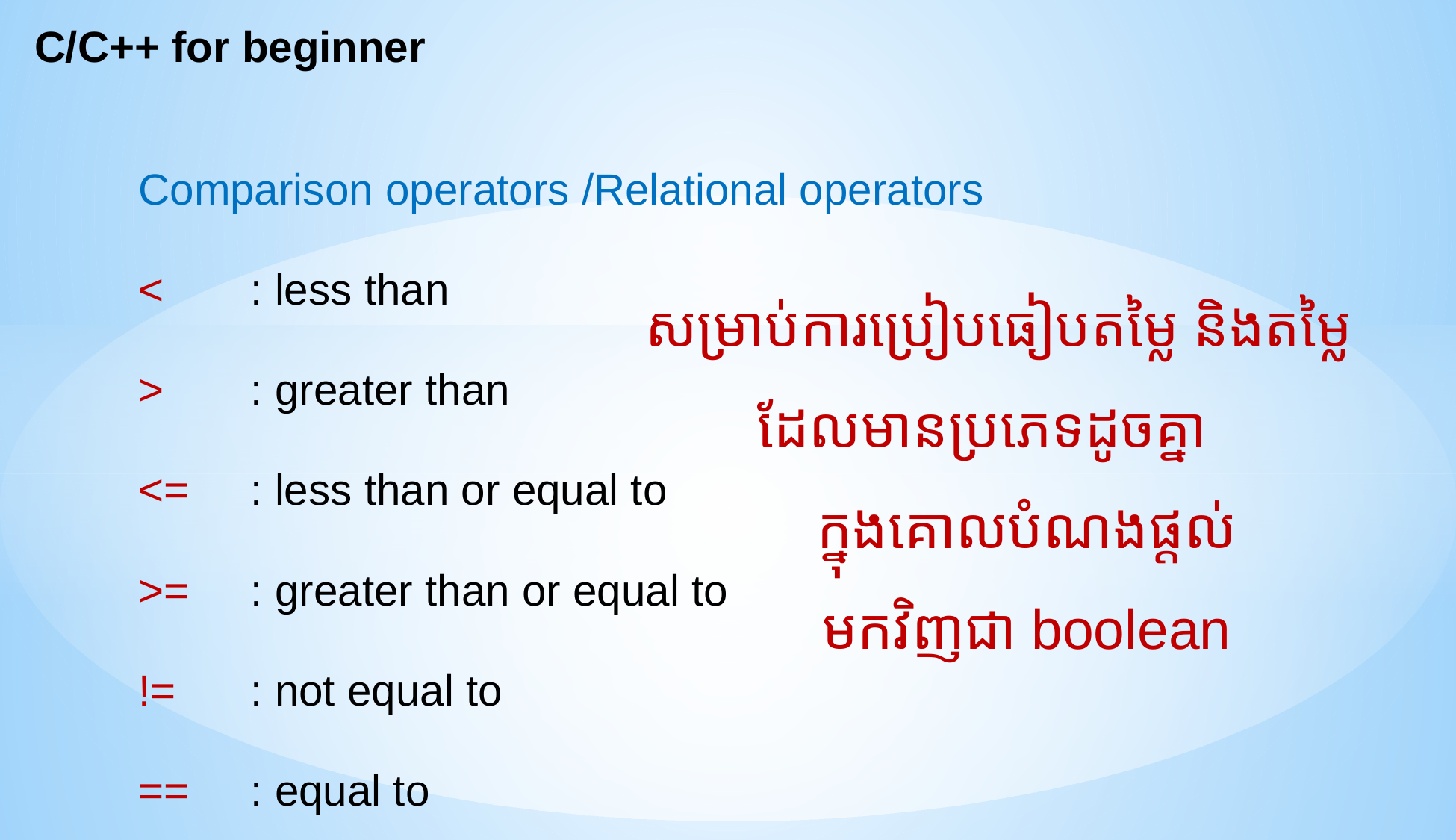

C/C++ for beginner
Comparison operators /Relational operators
<	: less than
>	: greater than
<=	: less than or equal to
>=	: greater than or equal to
!= 	: not equal to
==	: equal to
សម្រាប់ការប្រៀបធៀបតម្លៃ និងតម្លៃ
	ដែលមានប្រភេទដូចគ្នា
ក្នុងគោលបំណងផ្តល់
មកវិញជា boolean